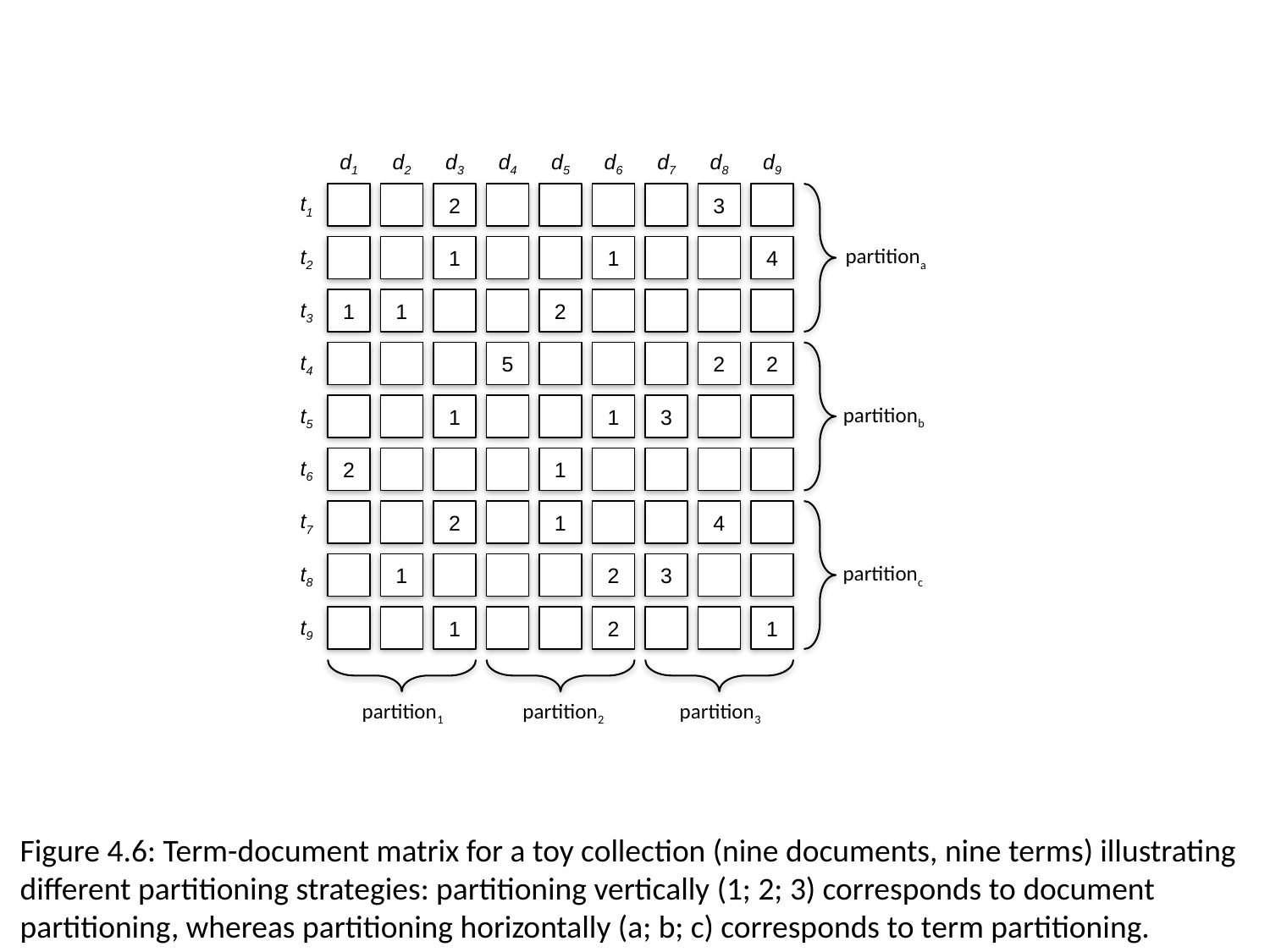

d1
d2
d3
d4
d5
d6
d7
d8
d9
t1

2

3

t2

1

1

4
partitiona
t3
1
1

2

t4

5

2
2

t5

1

1
3

partitionb

t6
2

1

t7

2

1

4

t8

1

2
3

partitionc
t9

1

2

1
partition1
partition2
partition3
Figure 4.6: Term-document matrix for a toy collection (nine documents, nine terms) illustrating
different partitioning strategies: partitioning vertically (1; 2; 3) corresponds to document
partitioning, whereas partitioning horizontally (a; b; c) corresponds to term partitioning.